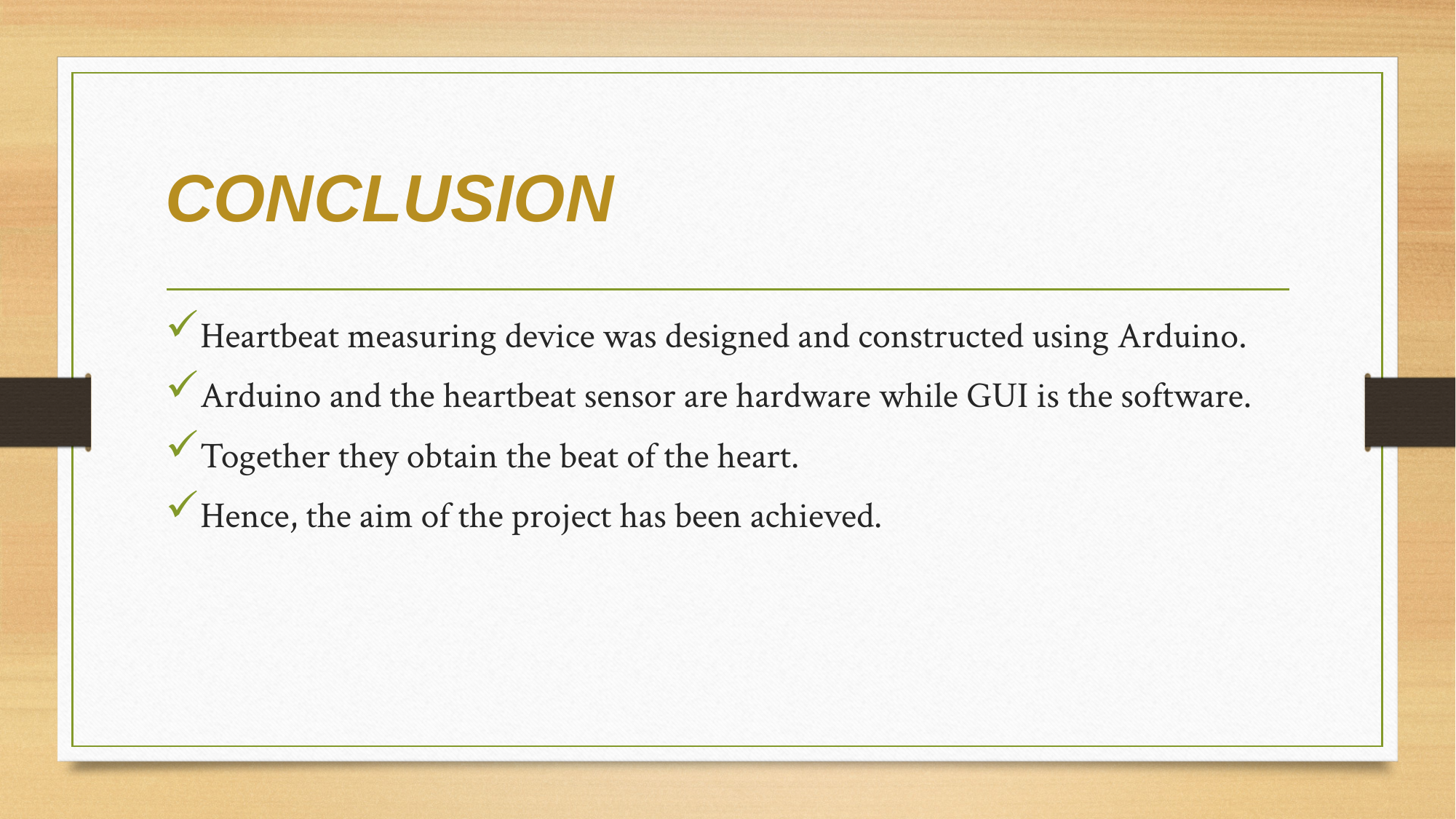

# CONCLUSION
Heartbeat measuring device was designed and constructed using Arduino.
Arduino and the heartbeat sensor are hardware while GUI is the software.
Together they obtain the beat of the heart.
Hence, the aim of the project has been achieved.